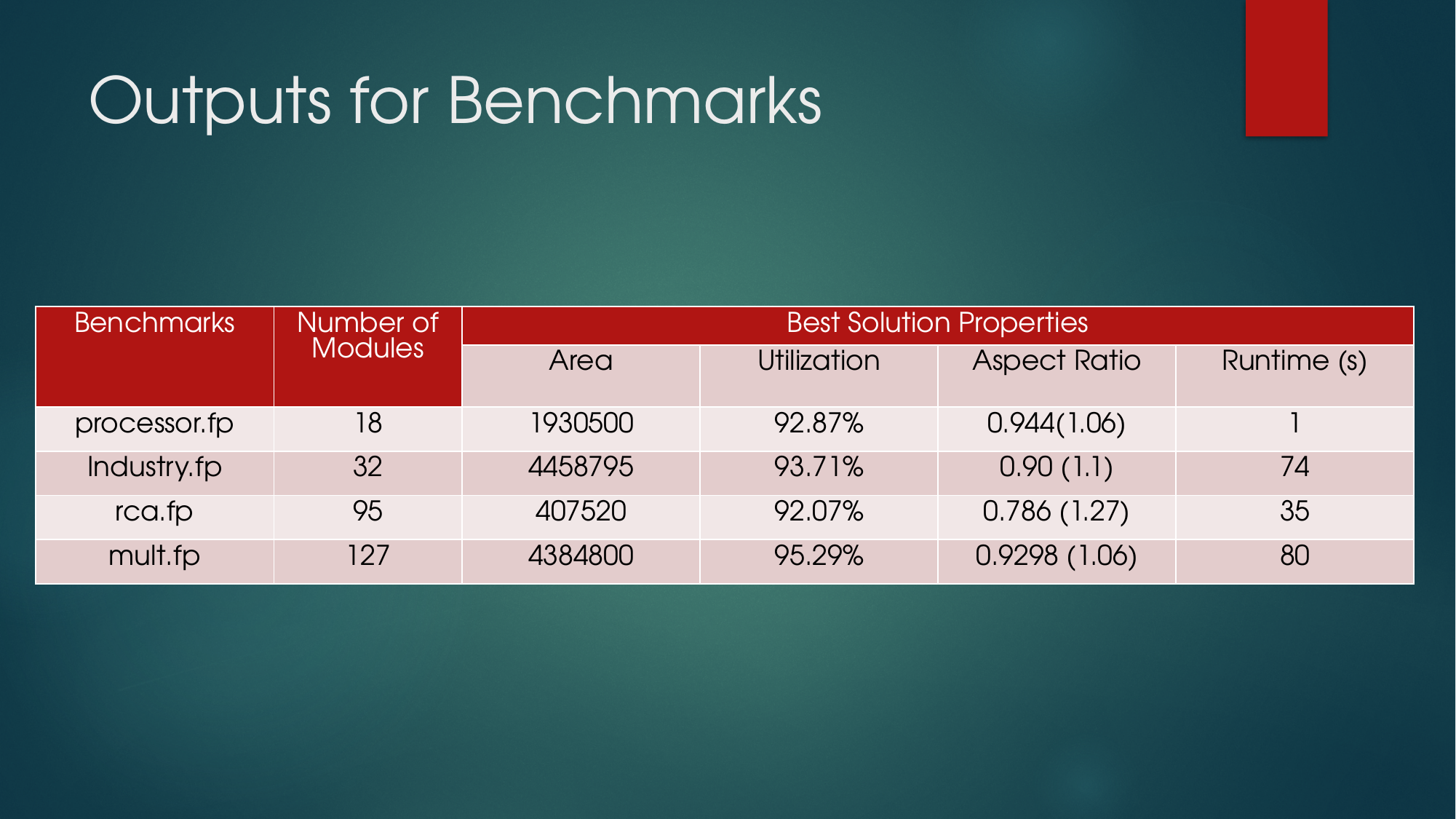

# Outputs for Benchmarks
| Benchmarks | Number of Modules | Best Solution Properties |  |  |  |
| --- | --- | --- | --- | --- | --- |
|  |  | Area | Utilization | Aspect Ratio | Runtime (s) |
| processor.fp | 18 | 1930500 | 92.87% | 0.944(1.06) | 1 |
| Industry.fp | 32 | 4458795 | 93.71% | 0.90 (1.1) | 74 |
| rca.fp | 95 | 407520 | 92.07% | 0.786 (1.27) | 35 |
| mult.fp | 127 | 4384800 | 95.29% | 0.9298 (1.06) | 80 |